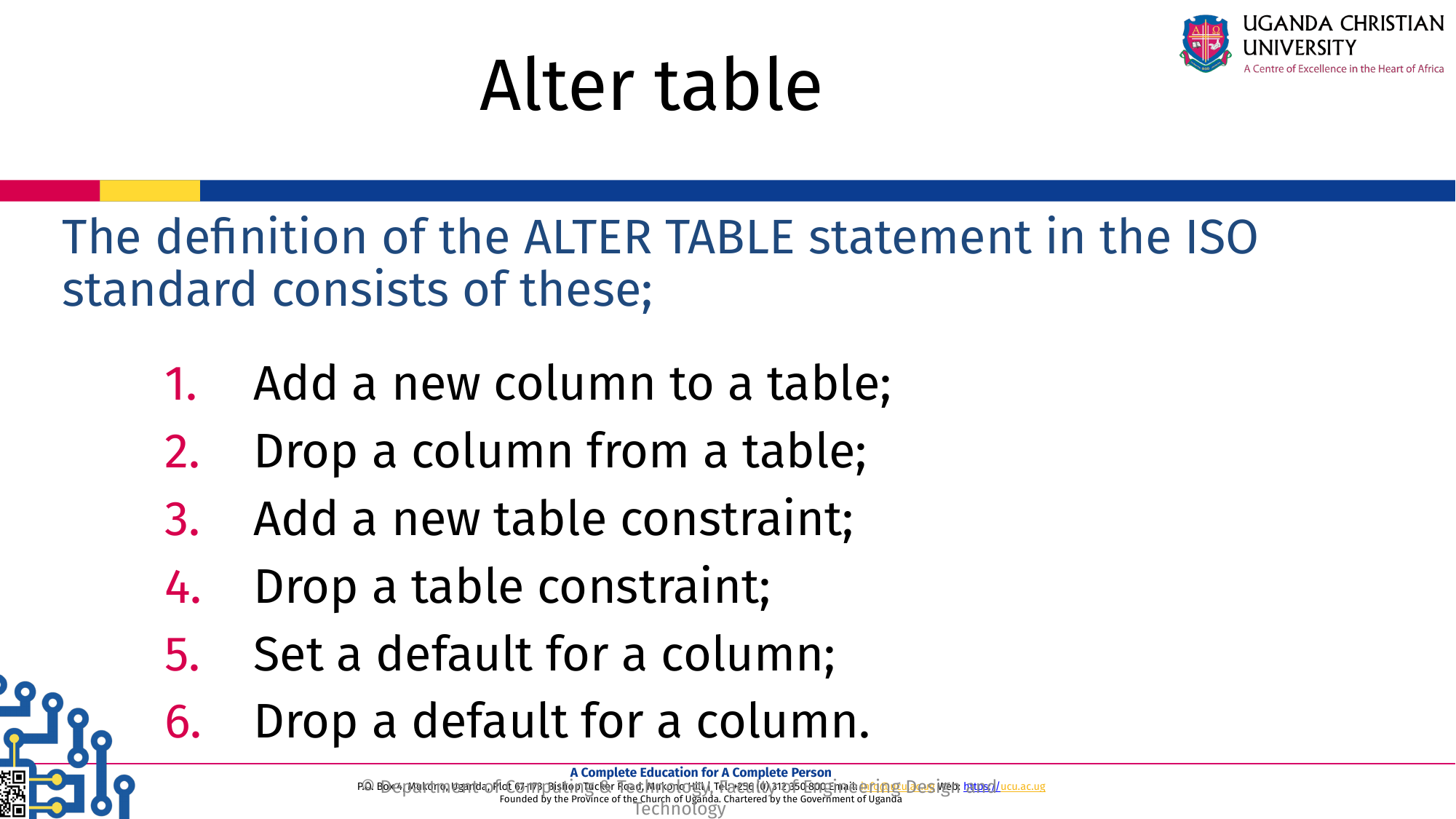

Alter table
# The definition of the ALTER TABLE statement in the ISO standard consists of these;
Add a new column to a table;
Drop a column from a table;
Add a new table constraint;
Drop a table constraint;
Set a default for a column;
Drop a default for a column.

20
© Department of Computing & Technology, Faculty of Engineering Design and Technology